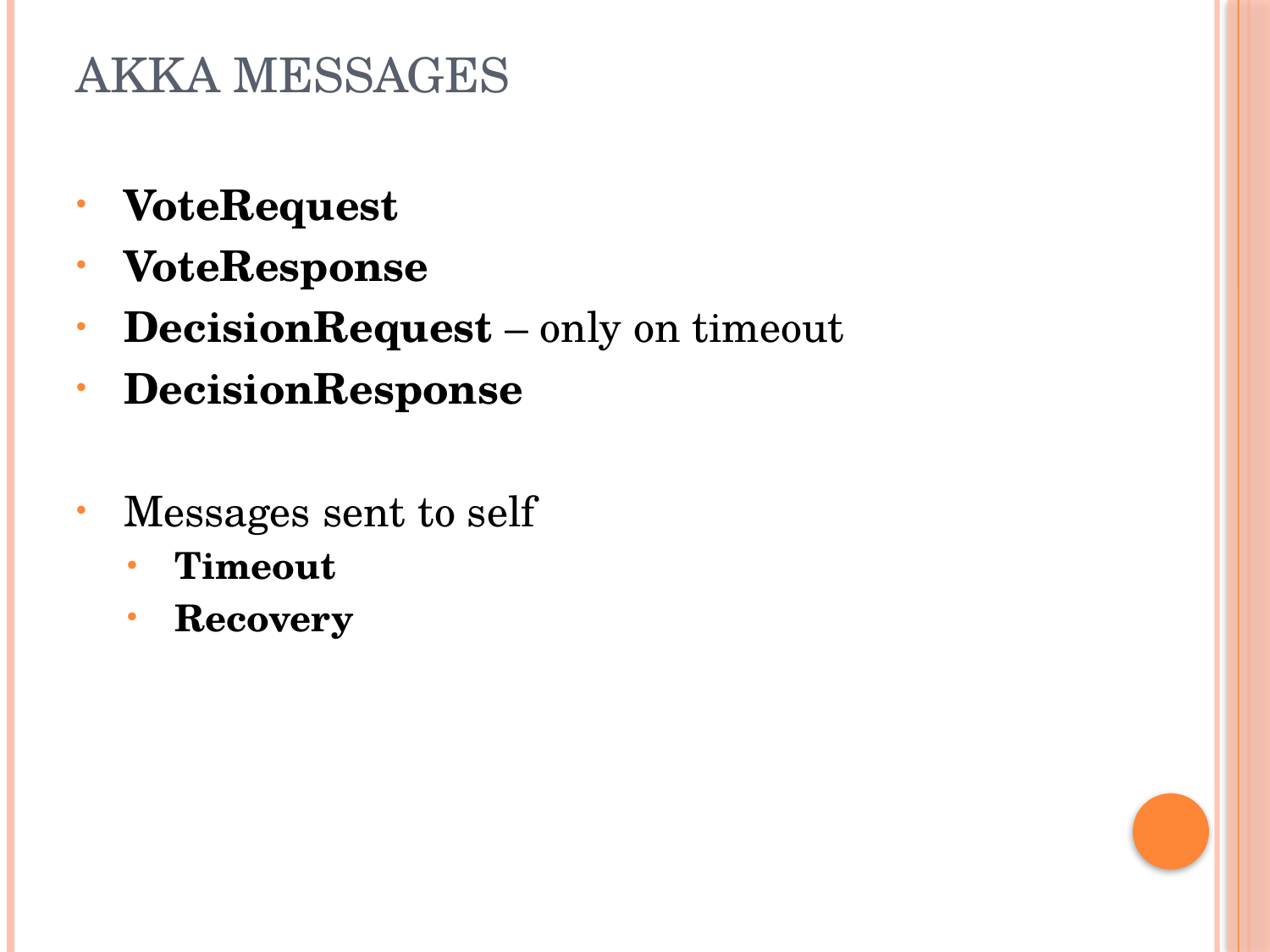

# Akka messages
VoteRequest
VoteResponse
DecisionRequest – only on timeout
DecisionResponse

Messages sent to self
Timeout
Recovery
6